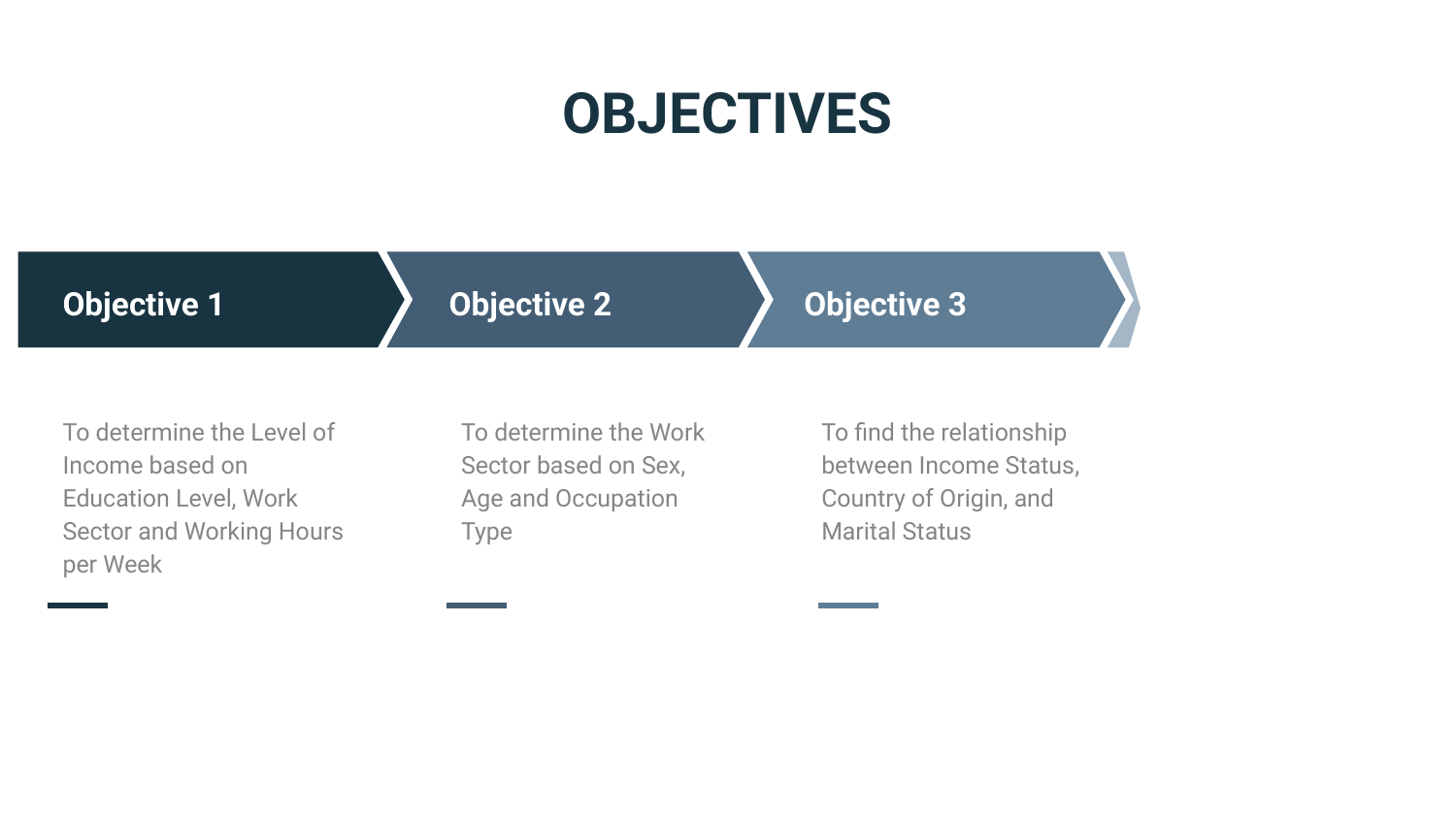

# OBJECTIVES

Objective 1

Objective 2
Objective 3
To determine the Level of Income based on Education Level, Work Sector and Working Hours per Week
To find the relationship between Income Status, Country of Origin, and Marital Status

To determine the Work Sector based on Sex, Age and Occupation Type